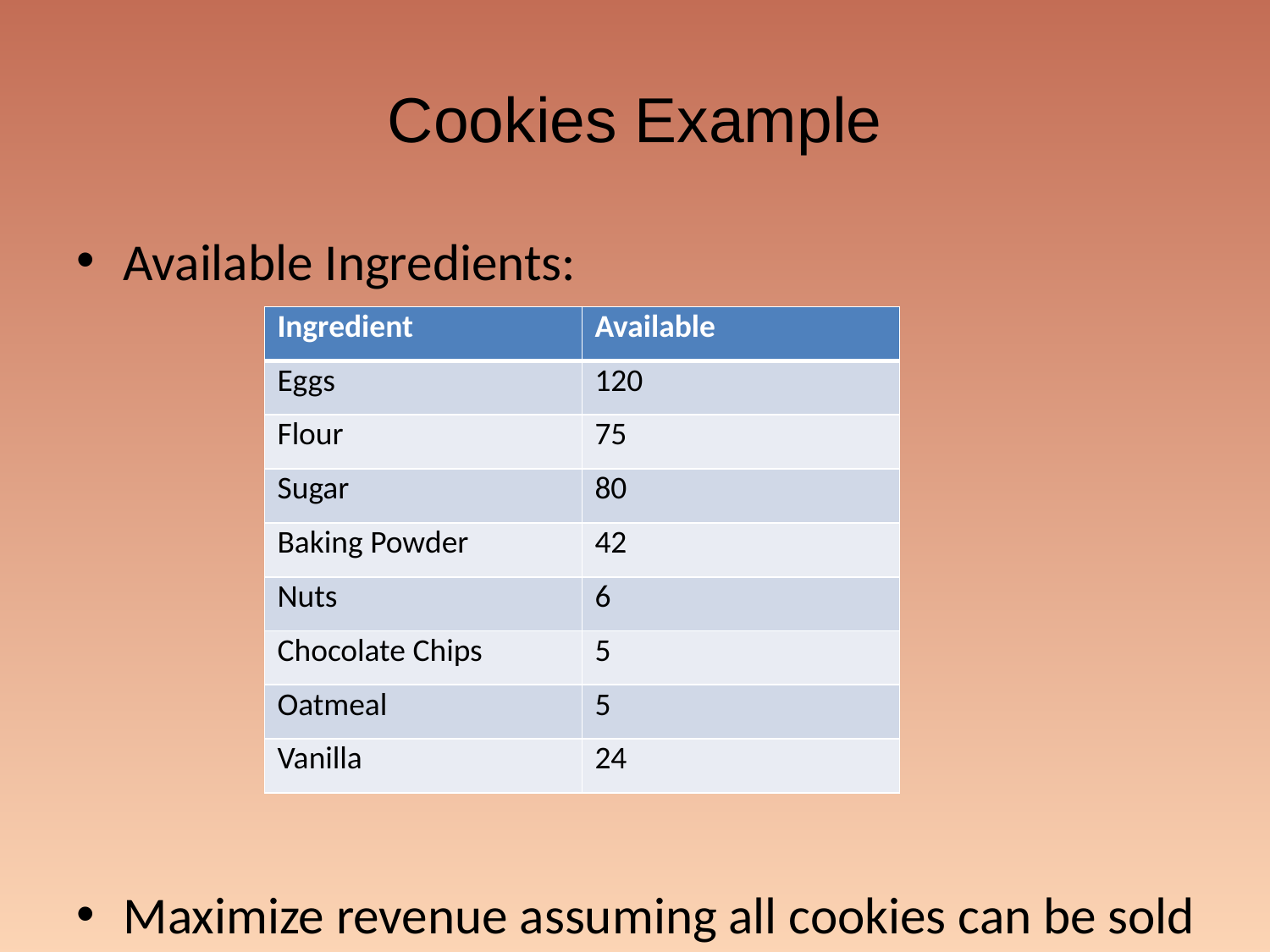

# Cookies Example
Available Ingredients:

Maximize revenue assuming all cookies can be sold
| Ingredient | Available |
| --- | --- |
| Eggs | 120 |
| Flour | 75 |
| Sugar | 80 |
| Baking Powder | 42 |
| Nuts | 6 |
| Chocolate Chips | 5 |
| Oatmeal | 5 |
| Vanilla | 24 |